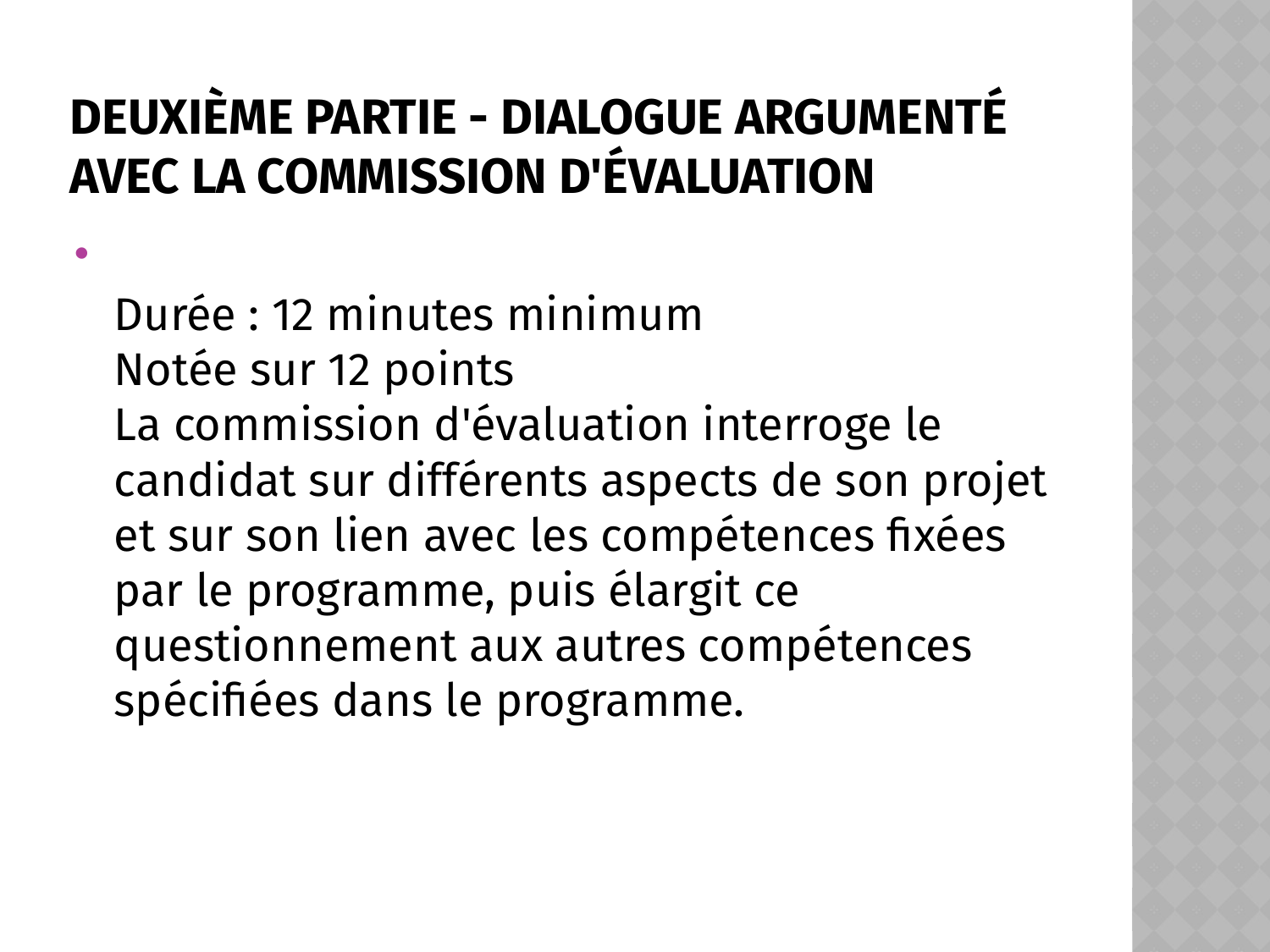

# Deuxième partie - Dialogue argumenté avec la commission d'évaluation
Durée : 12 minutes minimum
Notée sur 12 points
La commission d'évaluation interroge le candidat sur différents aspects de son projet et sur son lien avec les compétences fixées par le programme, puis élargit ce questionnement aux autres compétences spécifiées dans le programme.